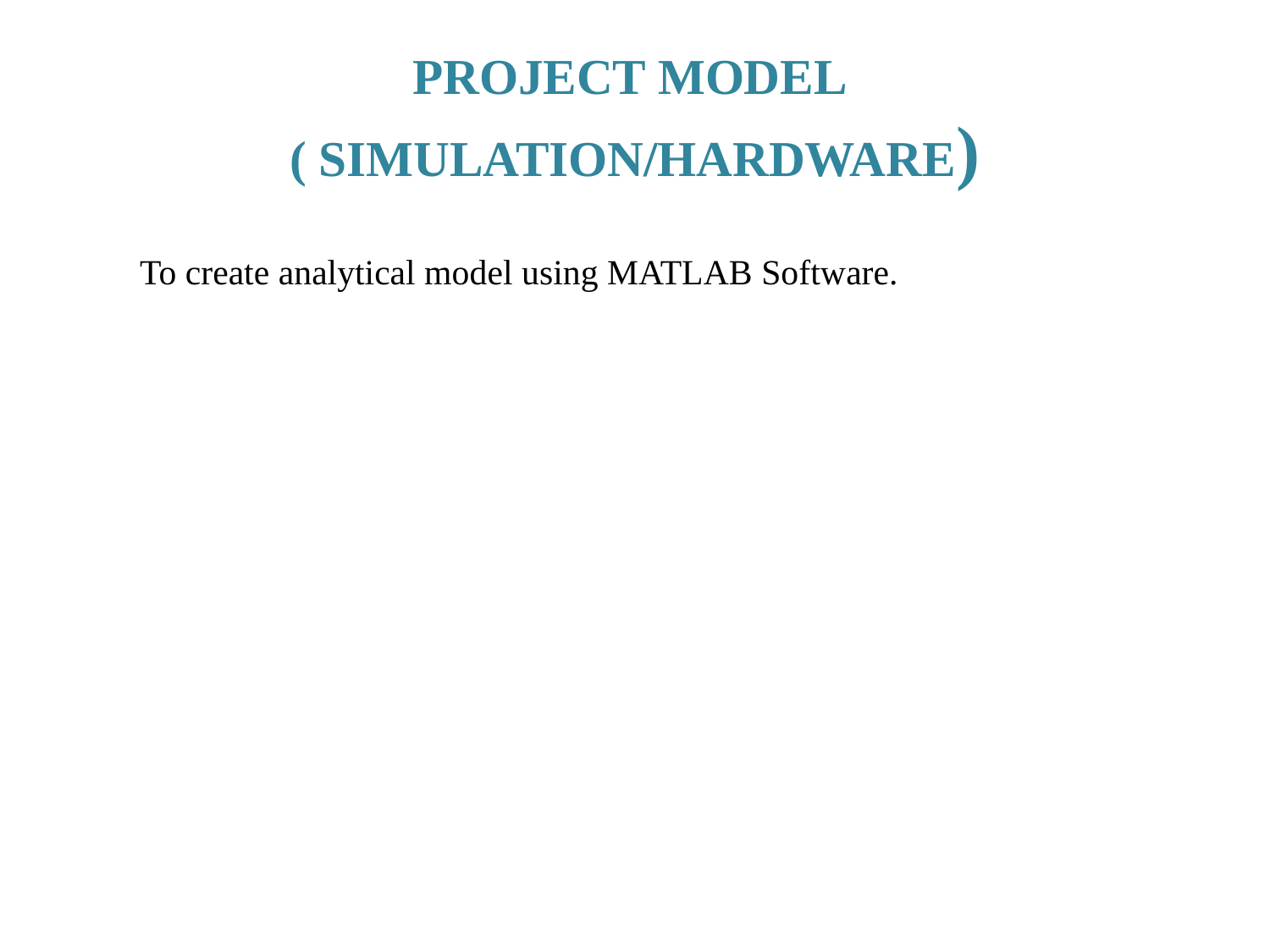

# PROJECT MODEL ( SIMULATION/HARDWARE)
To create analytical model using MATLAB Software.